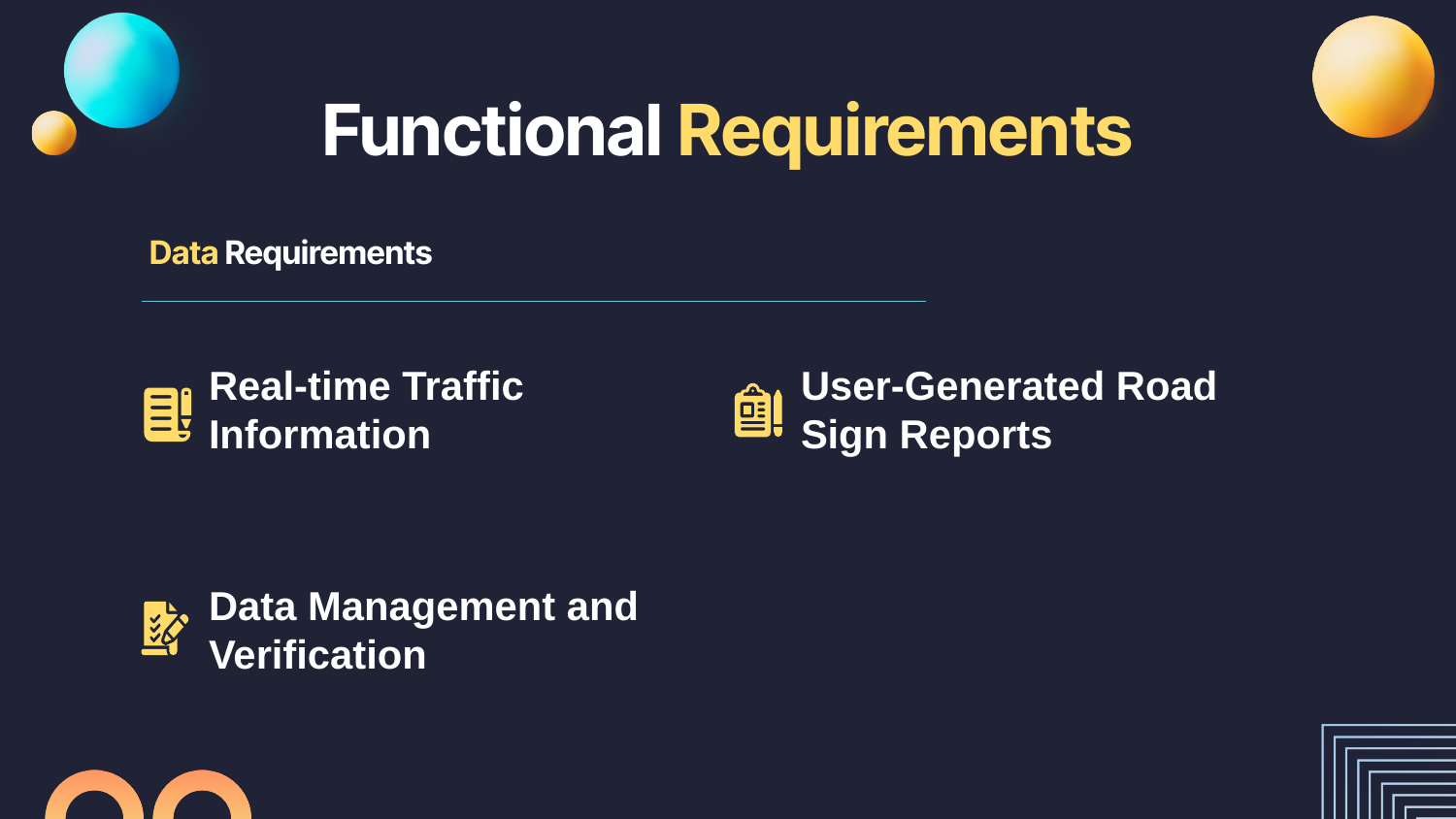

# Functional Requirements
Data Requirements
Real-time Traffic Information
User-Generated Road Sign Reports

Data Management and Verification